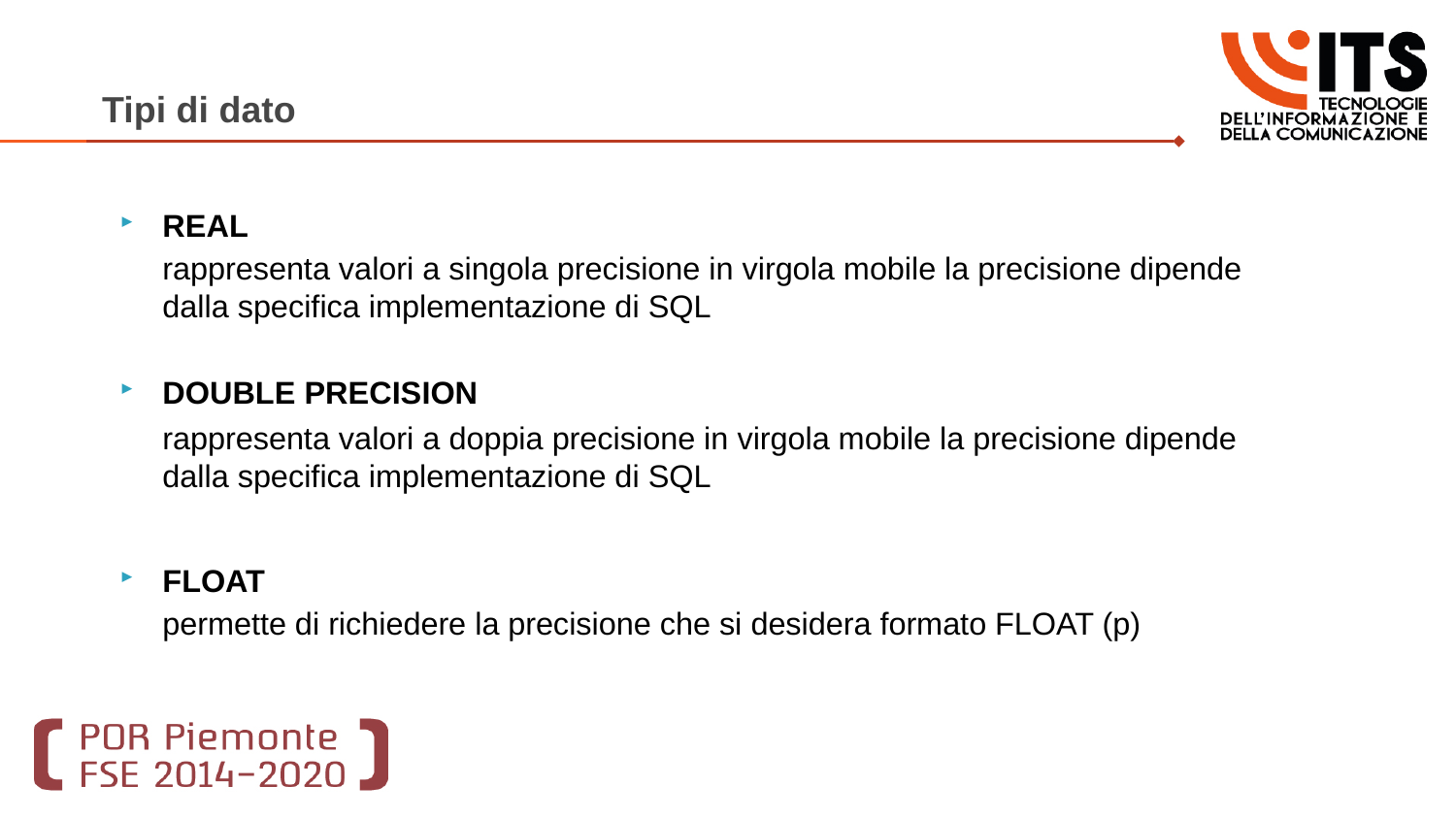

# Tipi di dato

REAL
	rappresenta valori a singola precisione in virgola mobile la precisione dipende dalla specifica implementazione di SQL

DOUBLE PRECISION
	rappresenta valori a doppia precisione in virgola mobile la precisione dipende dalla specifica implementazione di SQL

FLOAT
	permette di richiedere la precisione che si desidera formato FLOAT (p)